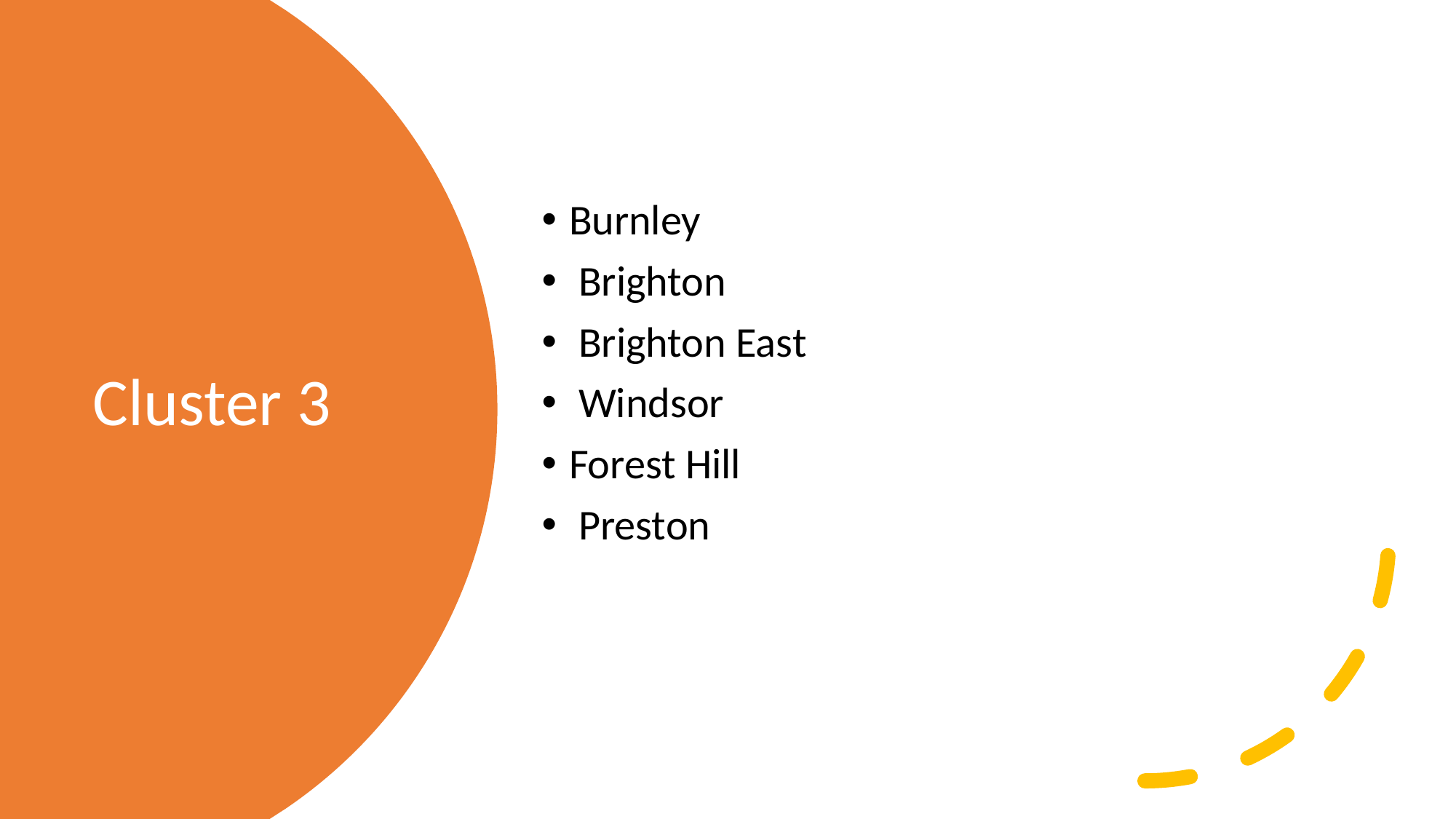

Burnley
 Brighton
 Brighton East
 Windsor
Forest Hill
 Preston

# Cluster 3